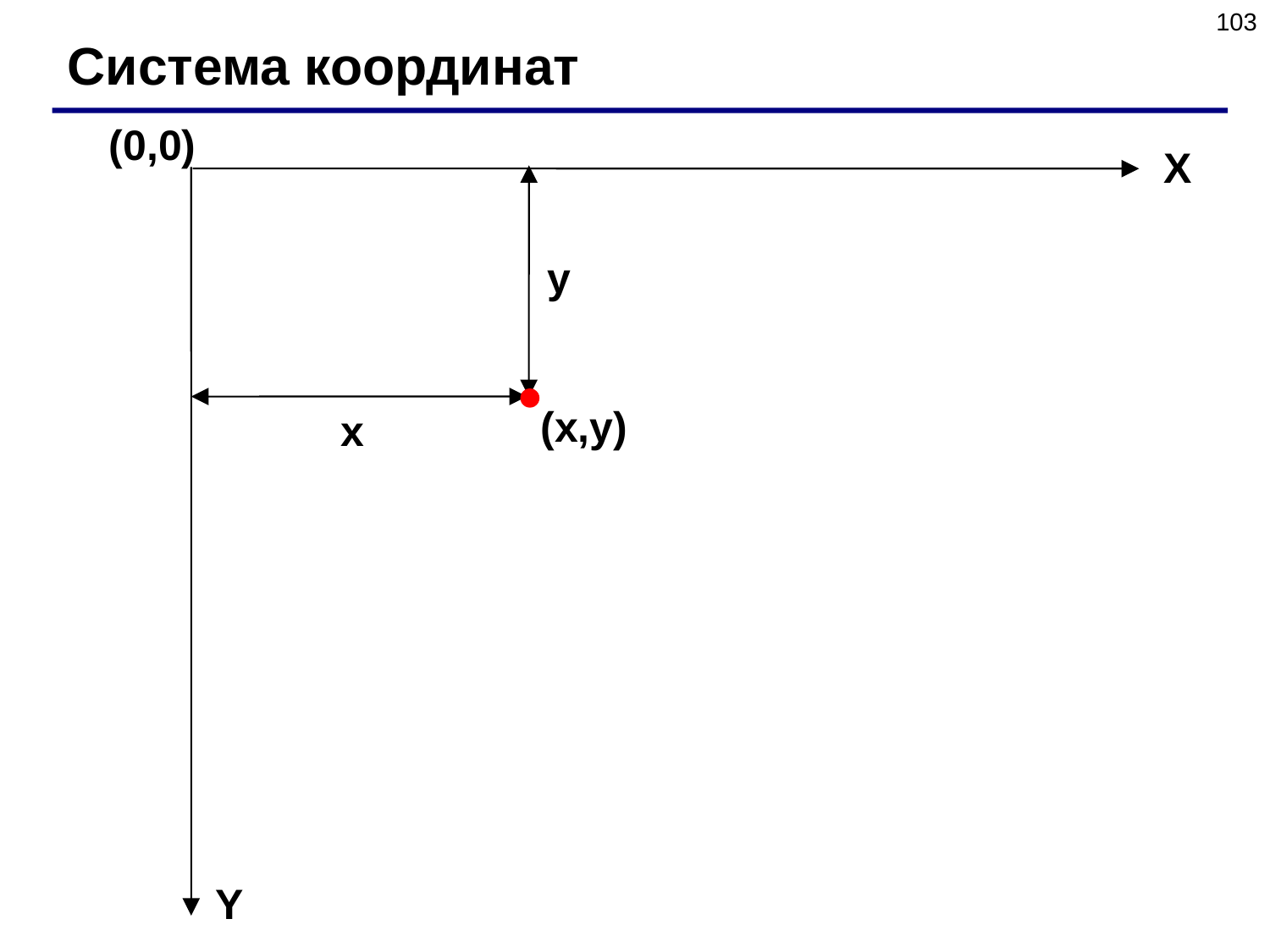

103
Система координат

(0,0)

X

y

(x,y)
x
Y